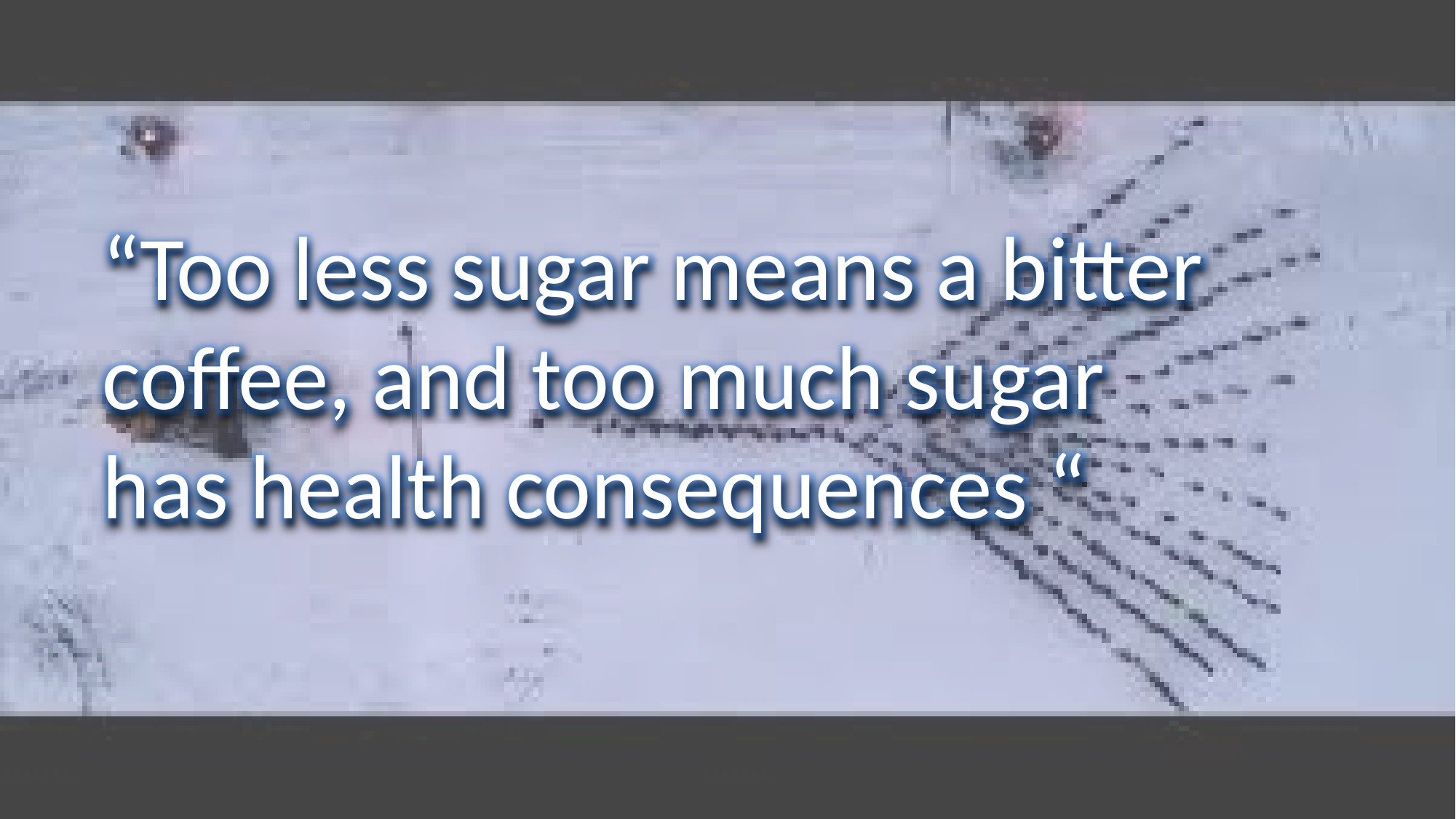

“Too less sugar means a bitter coffee, and too much sugar has health consequences “